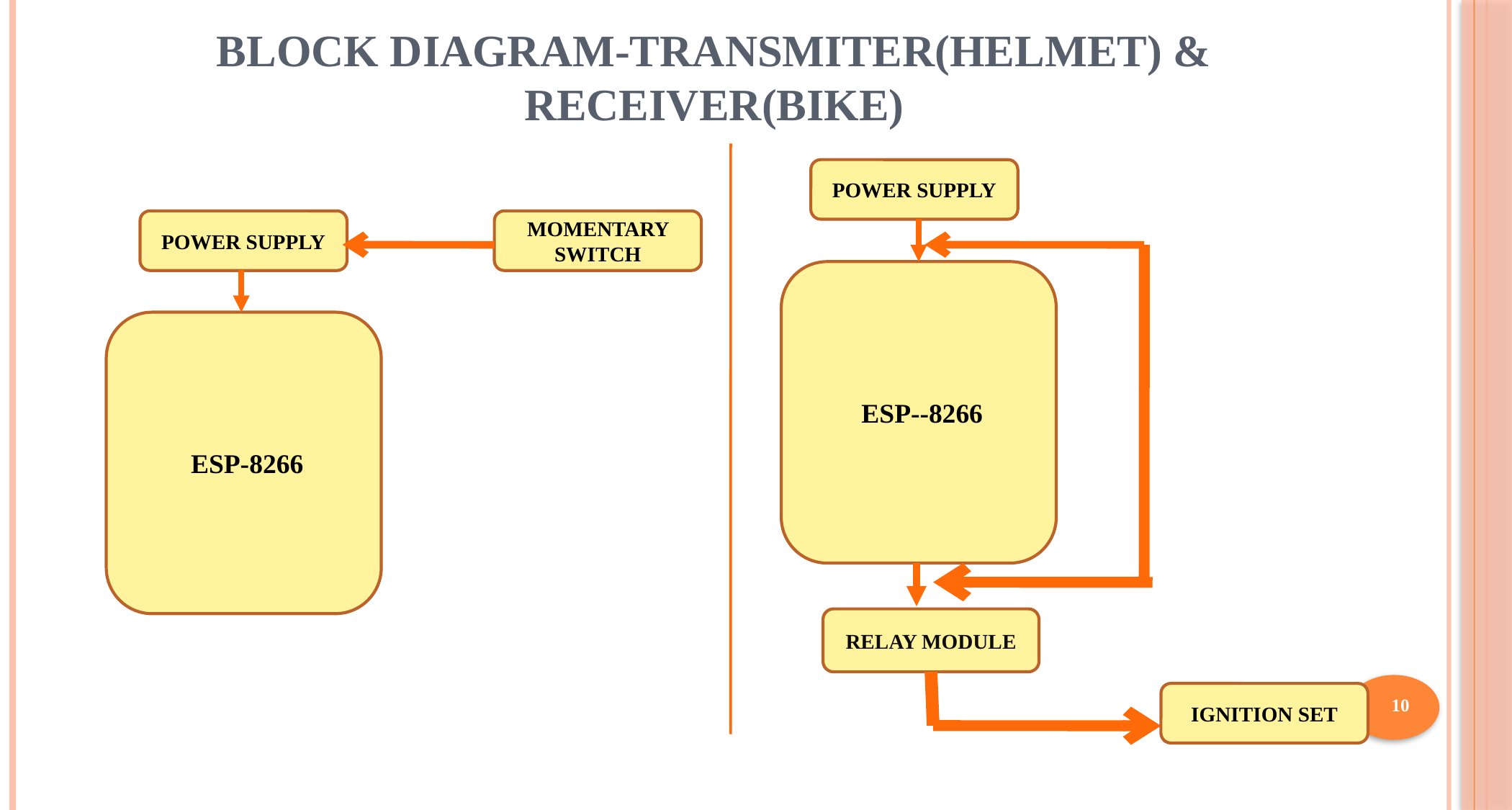

# BLOCK DIAGRAM-TRANSMITER(HELMET) & RECEIVER(BIKE)
POWER SUPPLY
POWER SUPPLY
MOMENTARY SWITCH
 ESP--8266
 ESP-8266
RELAY MODULE
10
IGNITION SET